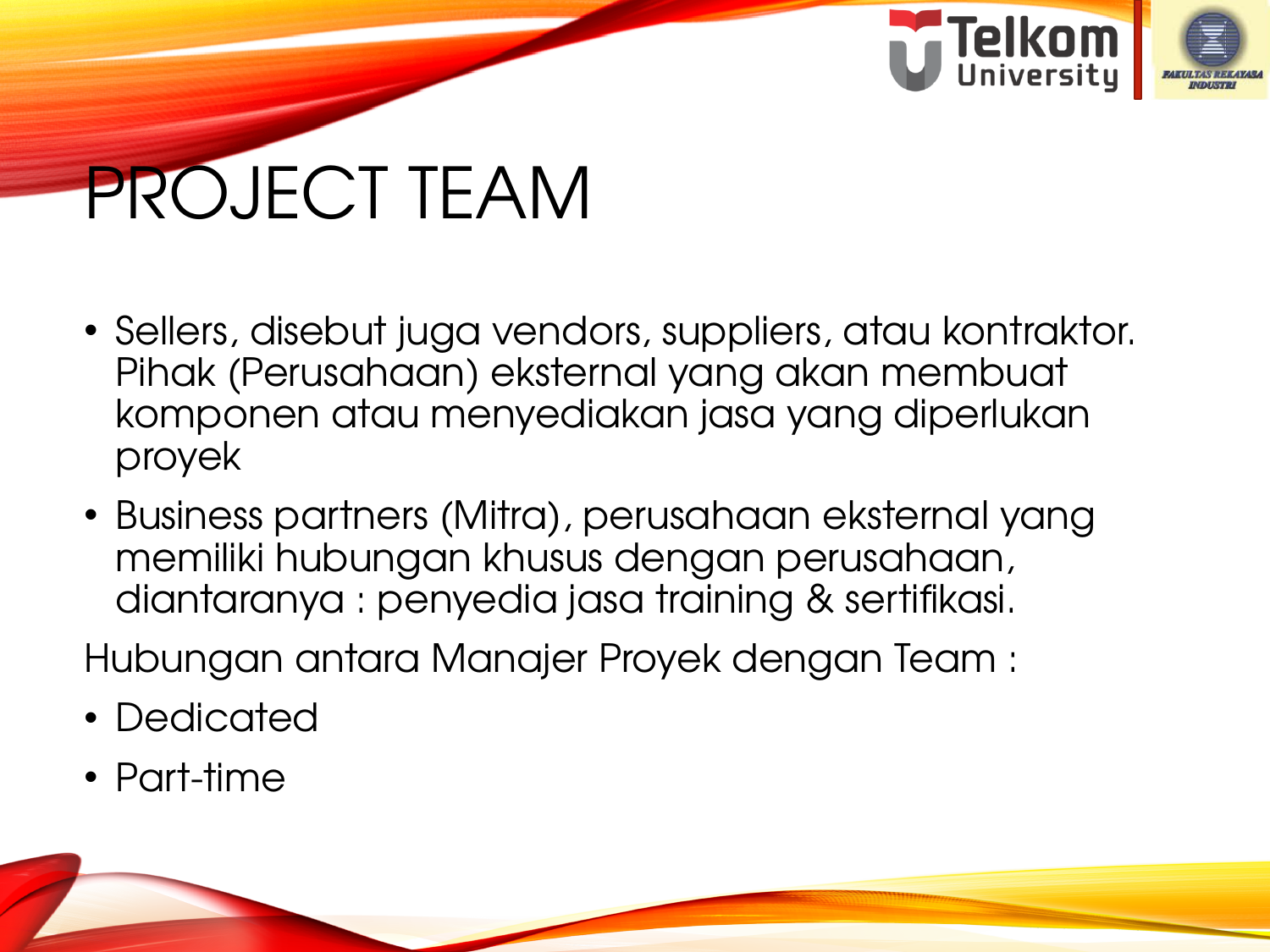

# Project team
Sellers, disebut juga vendors, suppliers, atau kontraktor. Pihak (Perusahaan) eksternal yang akan membuat komponen atau menyediakan jasa yang diperlukan proyek
Business partners (Mitra), perusahaan eksternal yang memiliki hubungan khusus dengan perusahaan, diantaranya : penyedia jasa training & sertifikasi.
Hubungan antara Manajer Proyek dengan Team :
Dedicated
Part-time